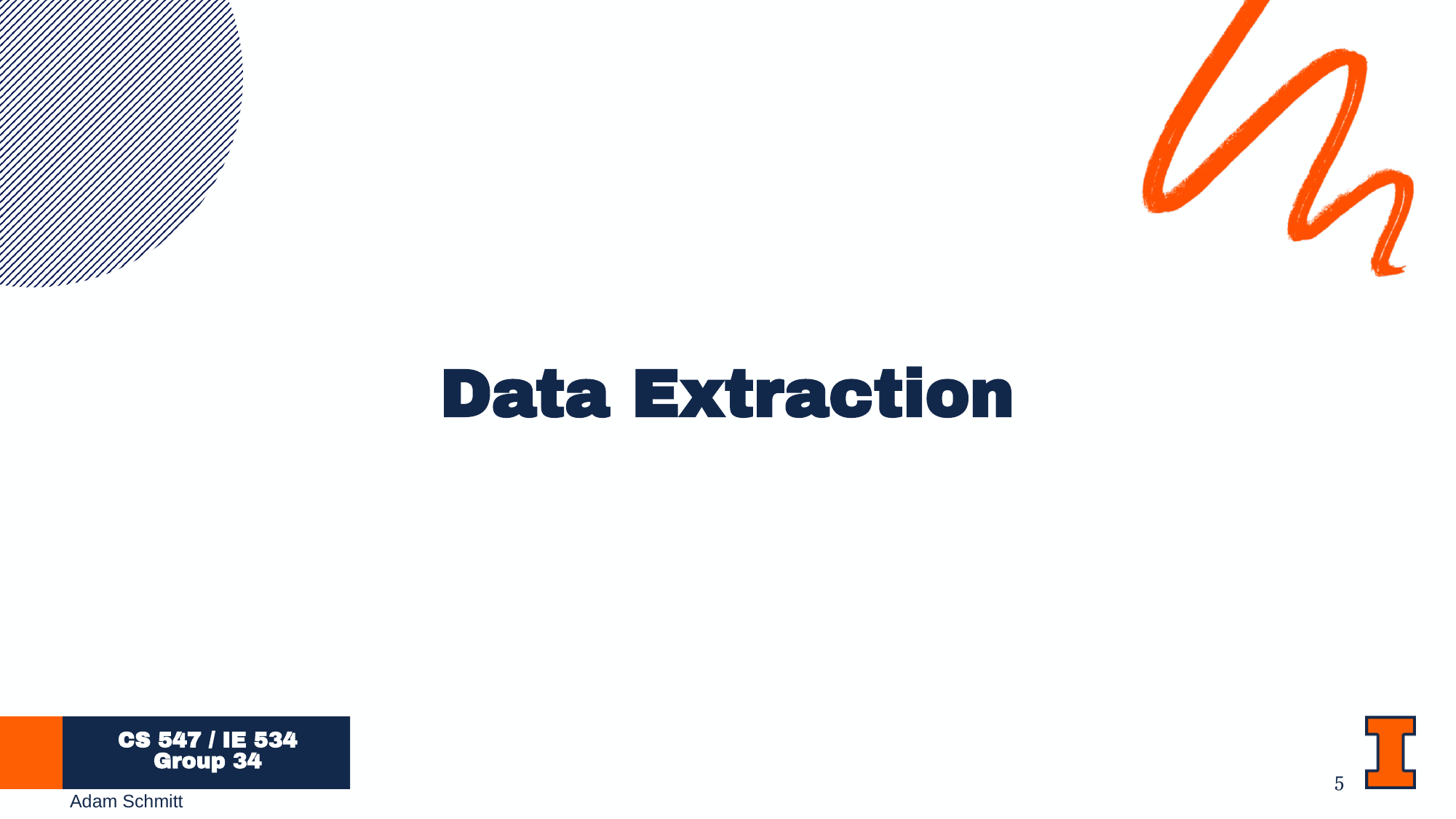

# Data Extraction
CS 547 / IE 534
Group 34
5
Adam Schmitt